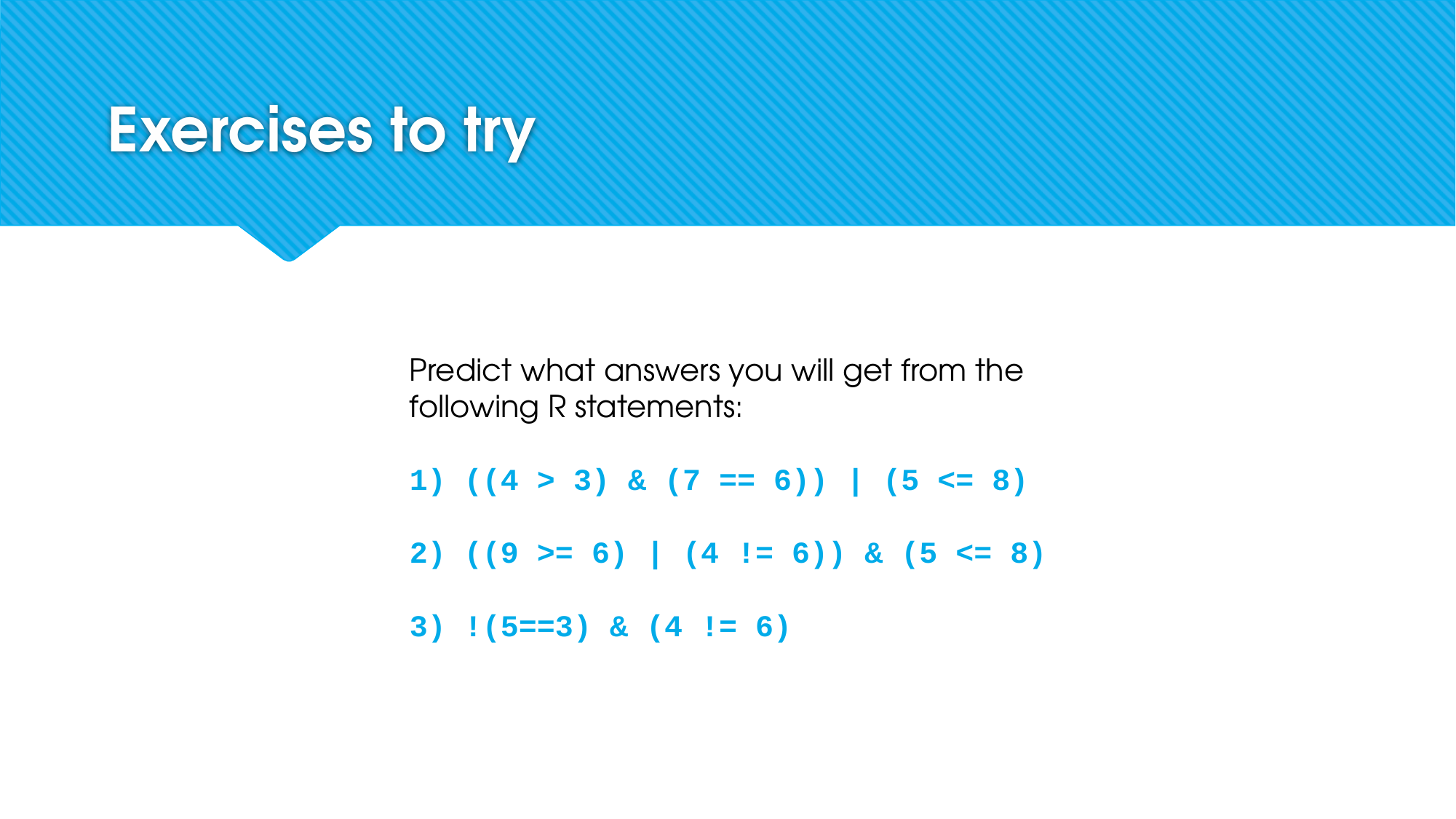

# Exercises to try
Predict what answers you will get from the following R statements:

((4 > 3) & (7 == 6)) | (5 <= 8)

((9 >= 6) | (4 != 6)) & (5 <= 8)

!(5==3) & (4 != 6)